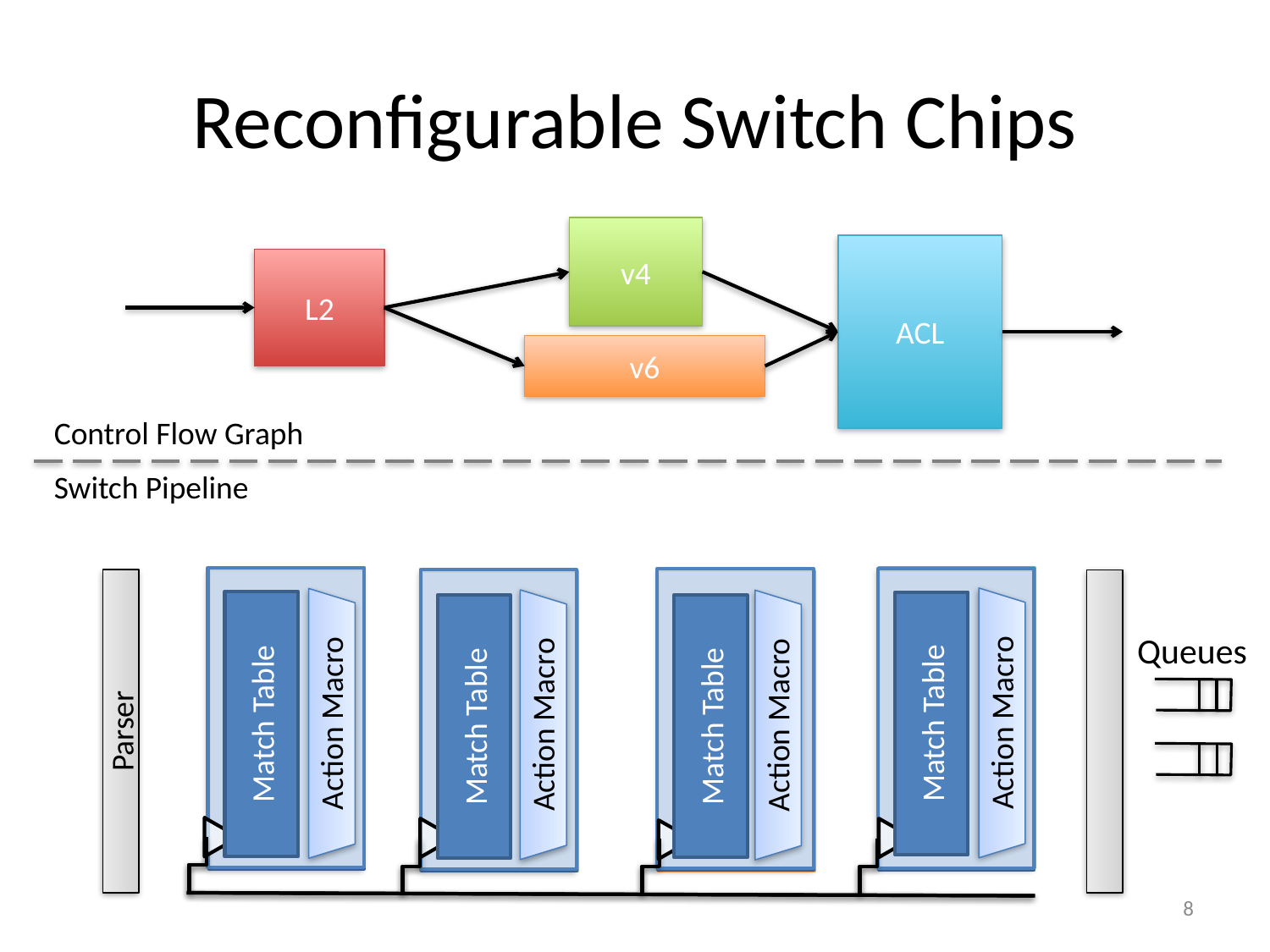

# Reconfigurable Switch Chips
v4
ACL
L2
v6
Control Flow Graph
Switch Pipeline

Action Macro

Action Macro

Action Macro

Action Macro

Queues

Match Table
L2 Table
ACL Table
Match Table
IPv6 Table
Match Table
IPv4 Table
Match Table
Fixed Action
Fixed Action
Fixed Action
Fixed Action
Parser

8